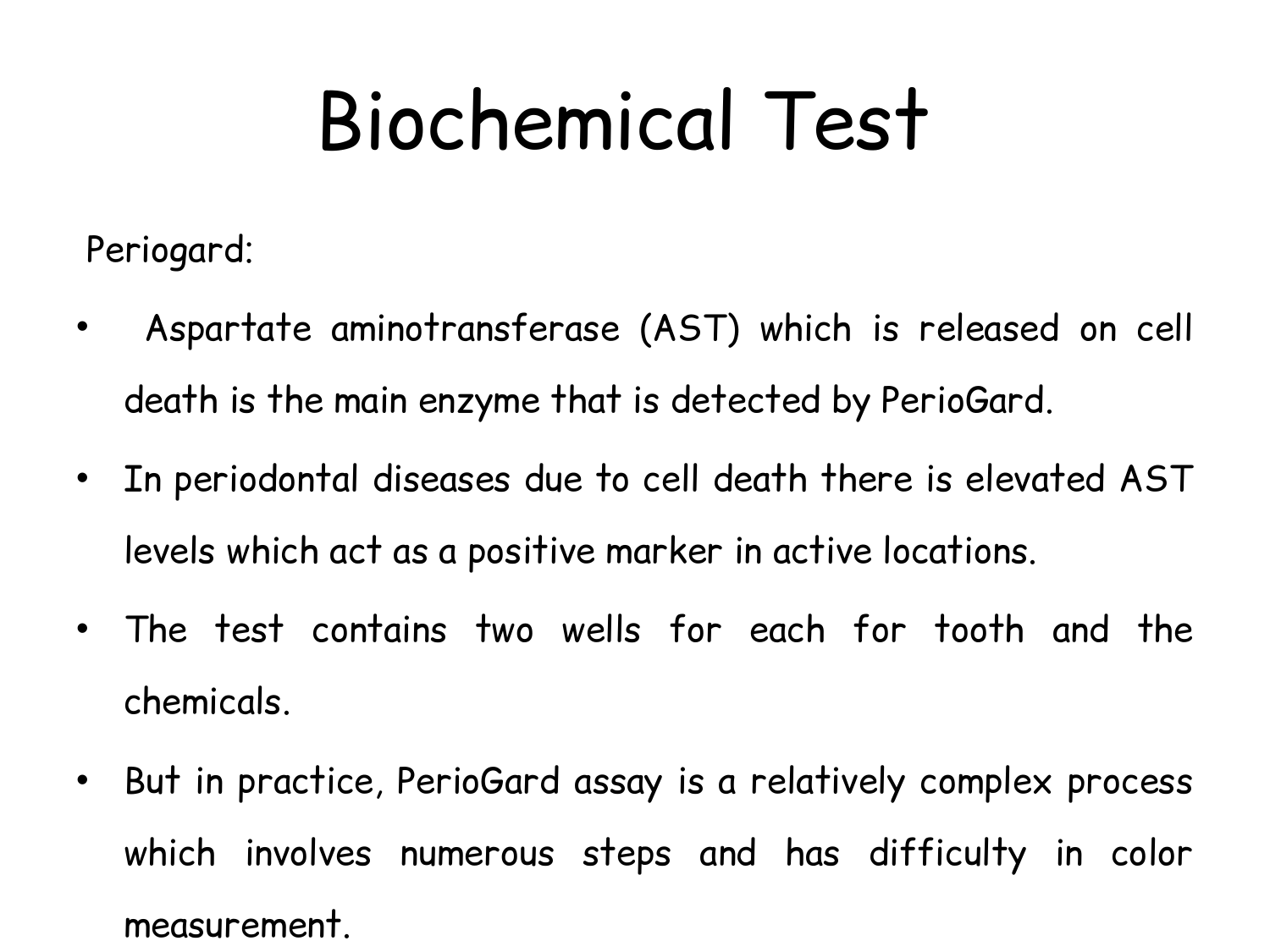

# Biochemical Test
 Periogard:
 Aspartate aminotransferase (AST) which is released on cell death is the main enzyme that is detected by PerioGard.
In periodontal diseases due to cell death there is elevated AST levels which act as a positive marker in active locations.
The test contains two wells for each for tooth and the chemicals.
But in practice, PerioGard assay is a relatively complex process which involves numerous steps and has difficulty in color measurement.